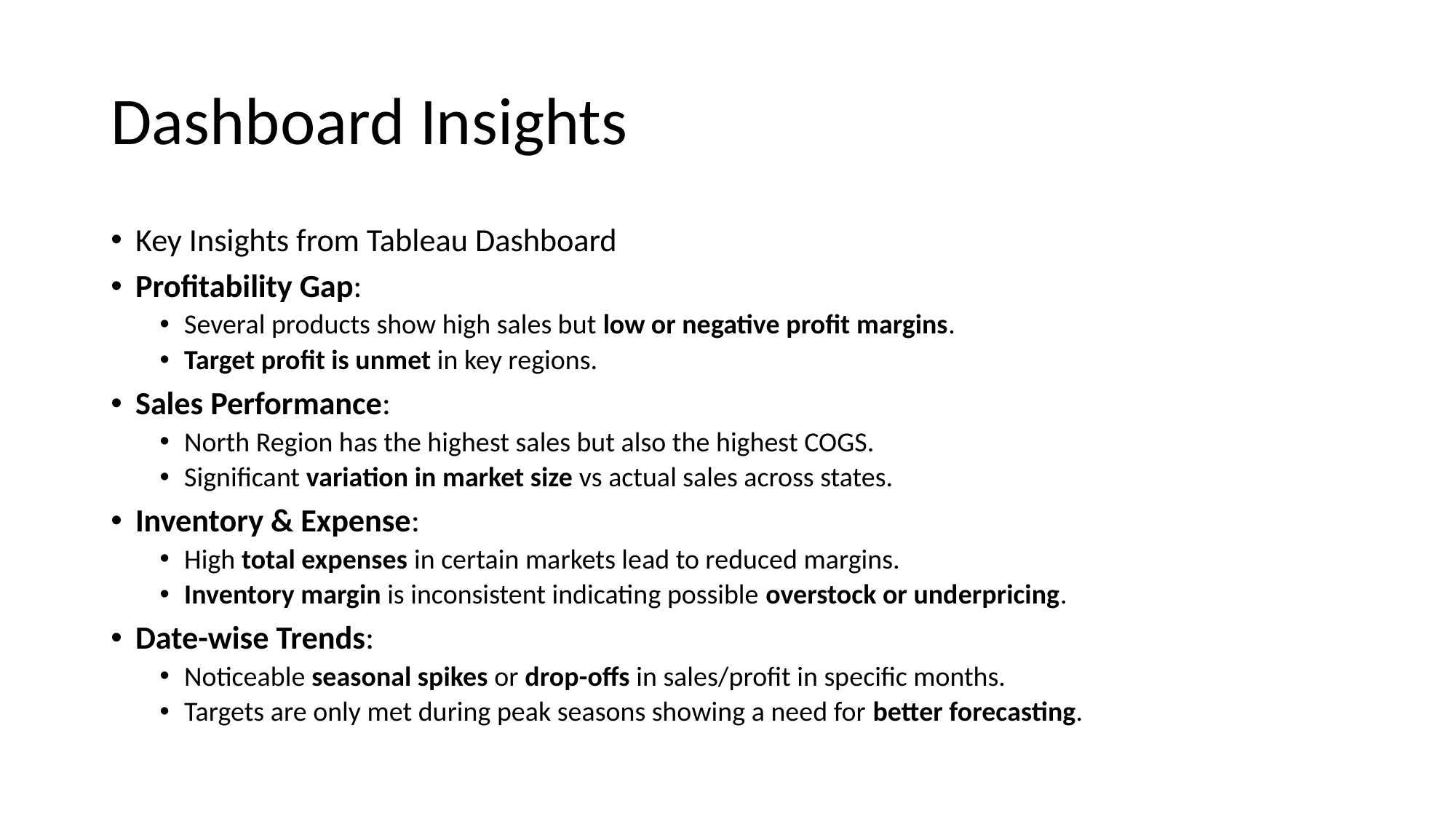

# Dashboard Insights
Key Insights from Tableau Dashboard
Profitability Gap:
Several products show high sales but low or negative profit margins.
Target profit is unmet in key regions.
Sales Performance:
North Region has the highest sales but also the highest COGS.
Significant variation in market size vs actual sales across states.
Inventory & Expense:
High total expenses in certain markets lead to reduced margins.
Inventory margin is inconsistent indicating possible overstock or underpricing.
Date-wise Trends:
Noticeable seasonal spikes or drop-offs in sales/profit in specific months.
Targets are only met during peak seasons showing a need for better forecasting.